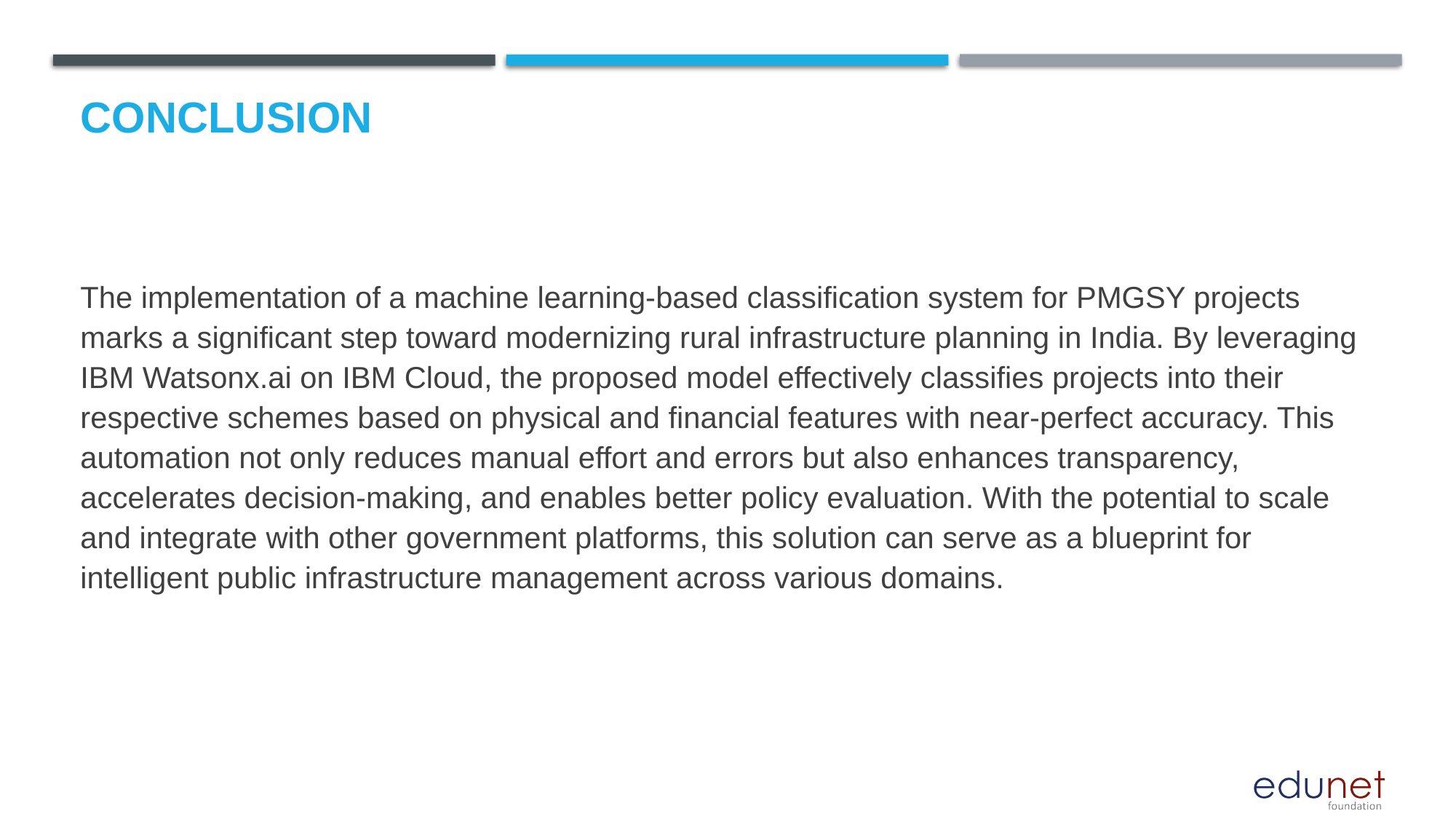

# Conclusion
The implementation of a machine learning-based classification system for PMGSY projects marks a significant step toward modernizing rural infrastructure planning in India. By leveraging IBM Watsonx.ai on IBM Cloud, the proposed model effectively classifies projects into their respective schemes based on physical and financial features with near-perfect accuracy. This automation not only reduces manual effort and errors but also enhances transparency, accelerates decision-making, and enables better policy evaluation. With the potential to scale and integrate with other government platforms, this solution can serve as a blueprint for intelligent public infrastructure management across various domains.